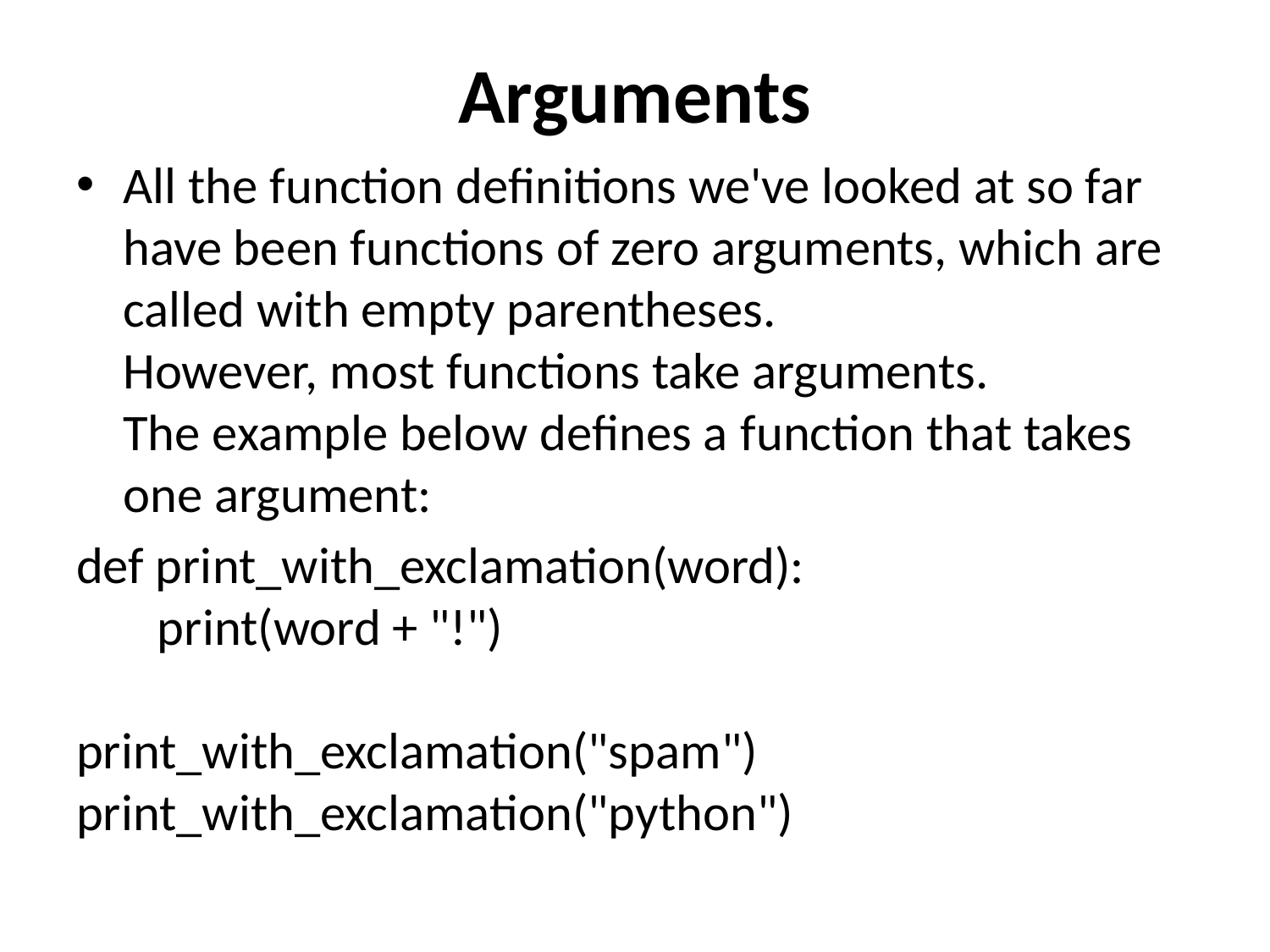

# Arguments
All the function definitions we've looked at so far have been functions of zero arguments, which are called with empty parentheses. 
However, most functions take arguments.
The example below defines a function that takes one argument:
def print_with_exclamation(word):
       print(word + "!")
print_with_exclamation("spam")
print_with_exclamation("python")